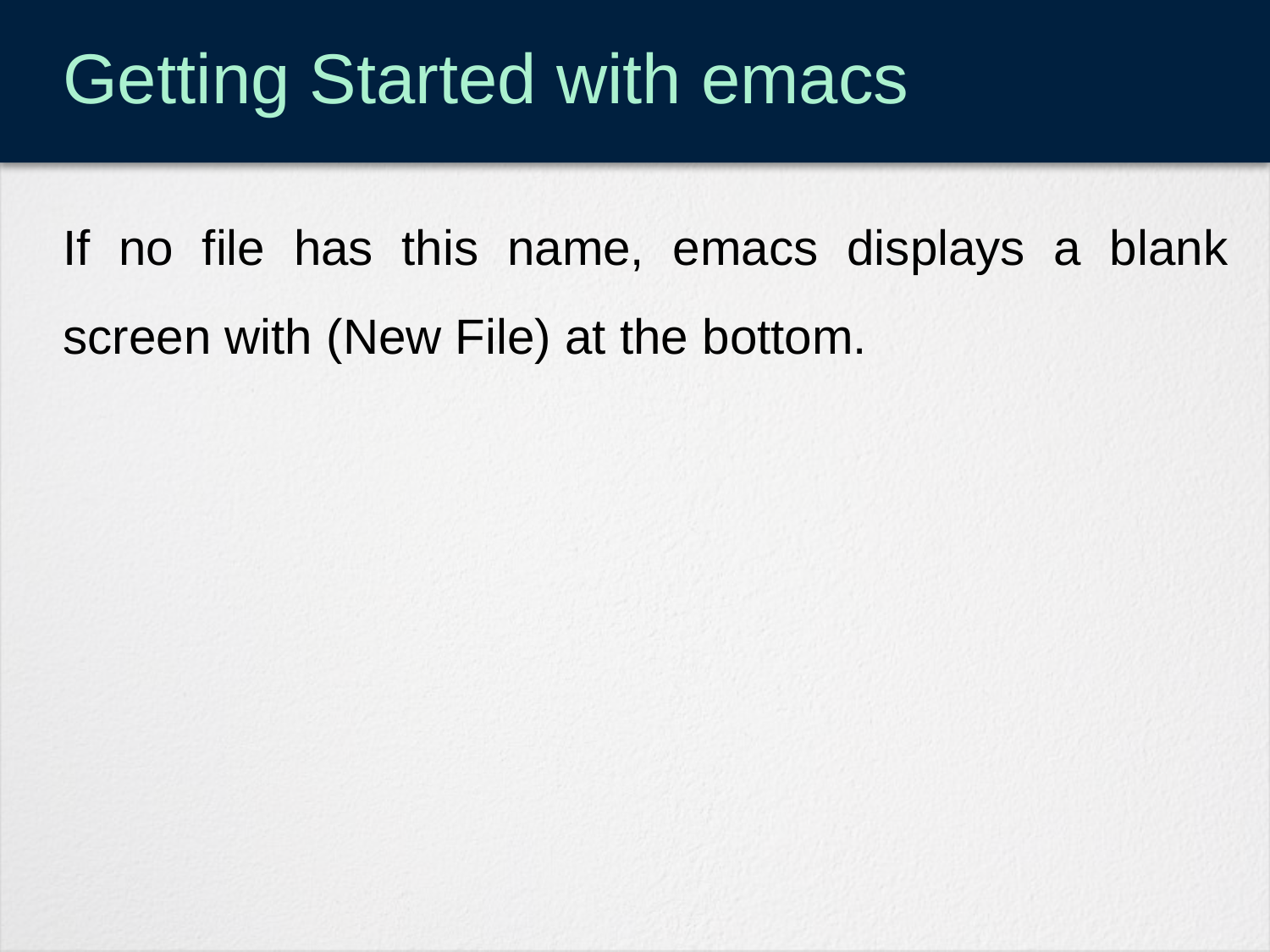

# Getting Started with emacs
If no file has this name, emacs displays a blank screen with (New File) at the bottom.